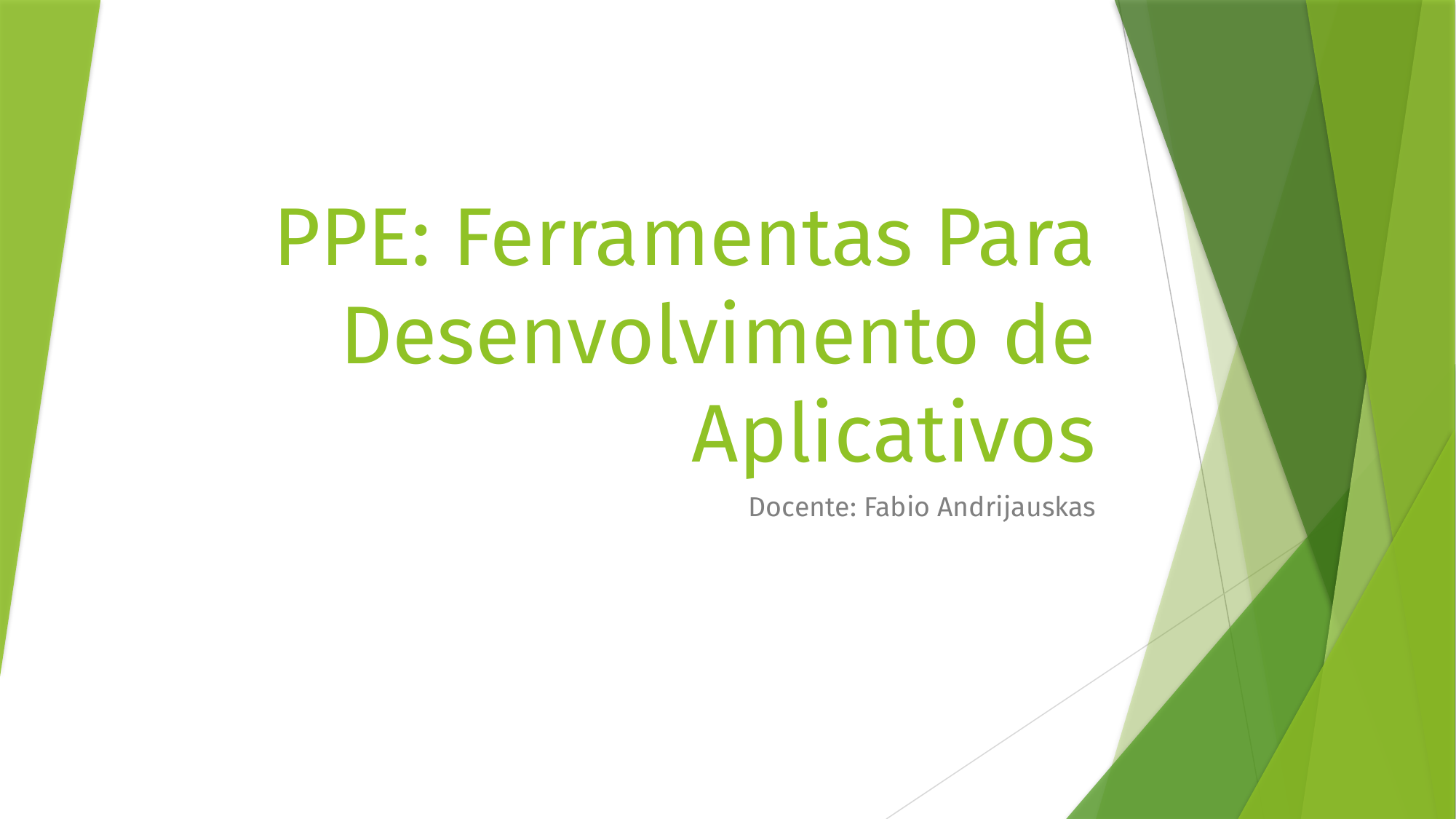

# PPE: Ferramentas Para Desenvolvimento de Aplicativos
Docente: Fabio Andrijauskas